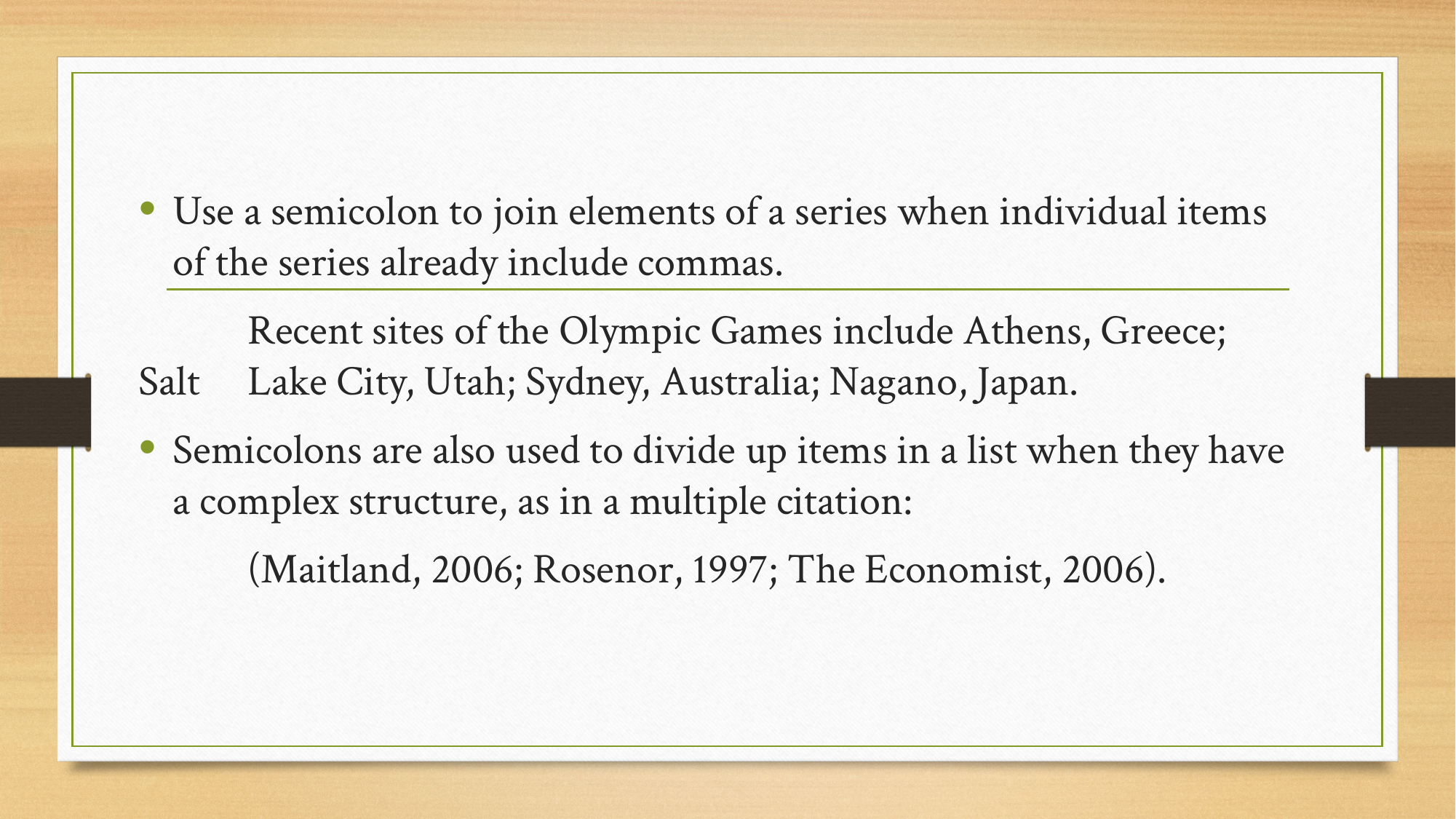

#
Use a semicolon to join elements of a series when individual items of the series already include commas.
	Recent sites of the Olympic Games include Athens, Greece; Salt 	Lake City, Utah; Sydney, Australia; Nagano, Japan.
Semicolons are also used to divide up items in a list when they have a complex structure, as in a multiple citation:
	(Maitland, 2006; Rosenor, 1997; The Economist, 2006).